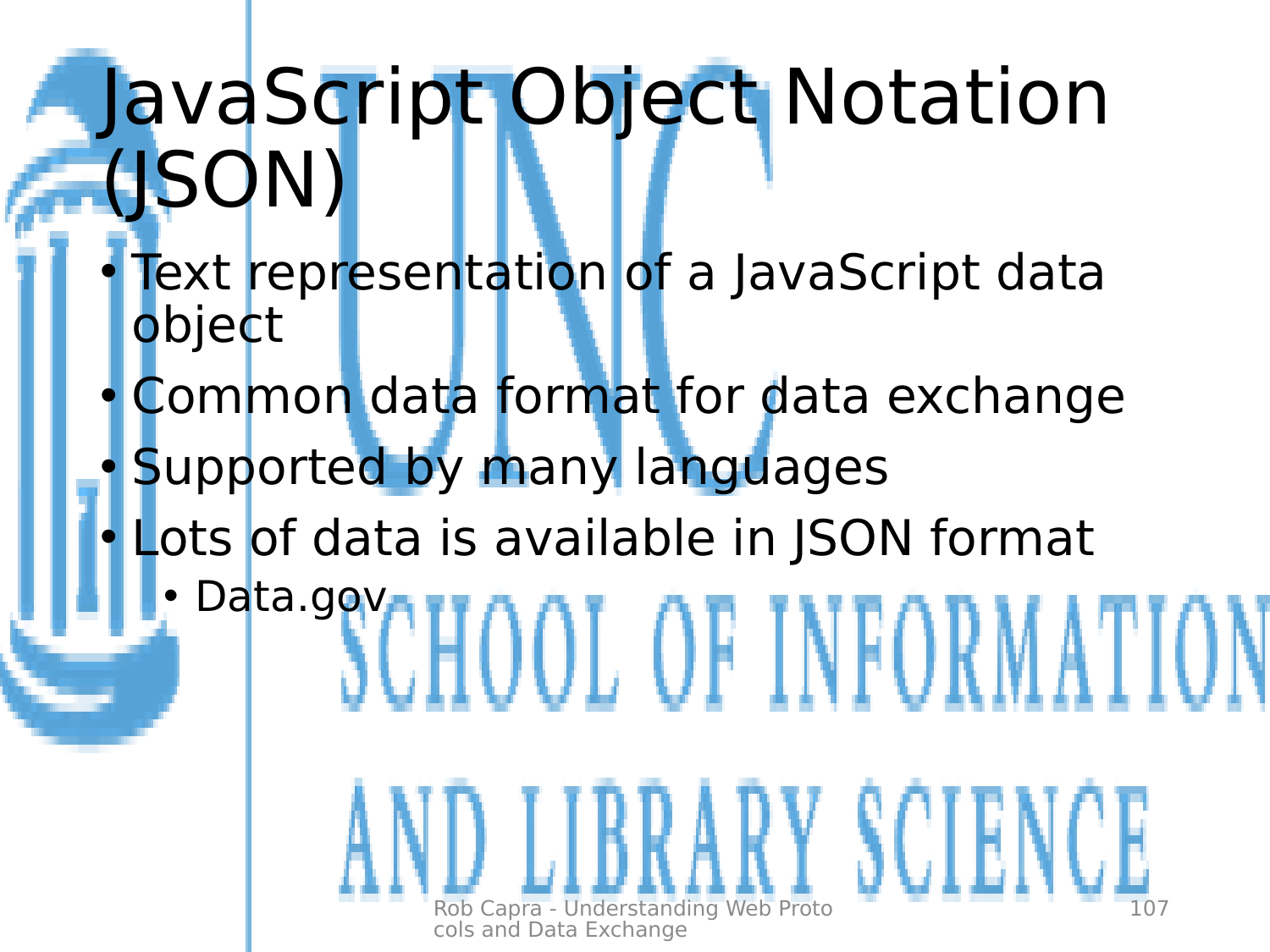

# JavaScript Object Notation (JSON)
Text representation of a JavaScript data object
Common data format for data exchange
Supported by many languages
Lots of data is available in JSON format
Data.gov

Rob Capra - Understanding Web Protocols and Data Exchange
107